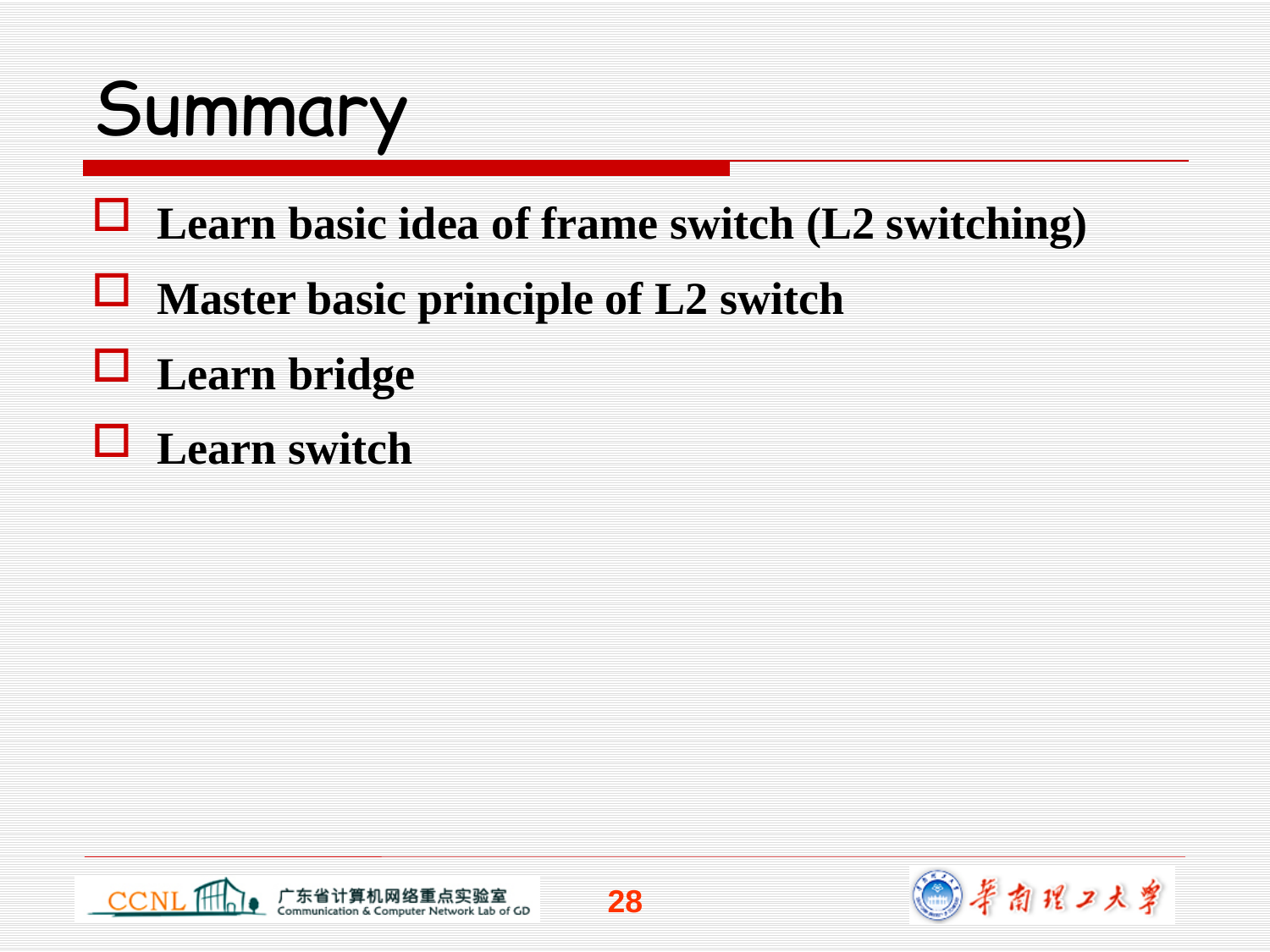

# Summary
Learn basic idea of frame switch (L2 switching)
Master basic principle of L2 switch
Learn bridge
Learn switch